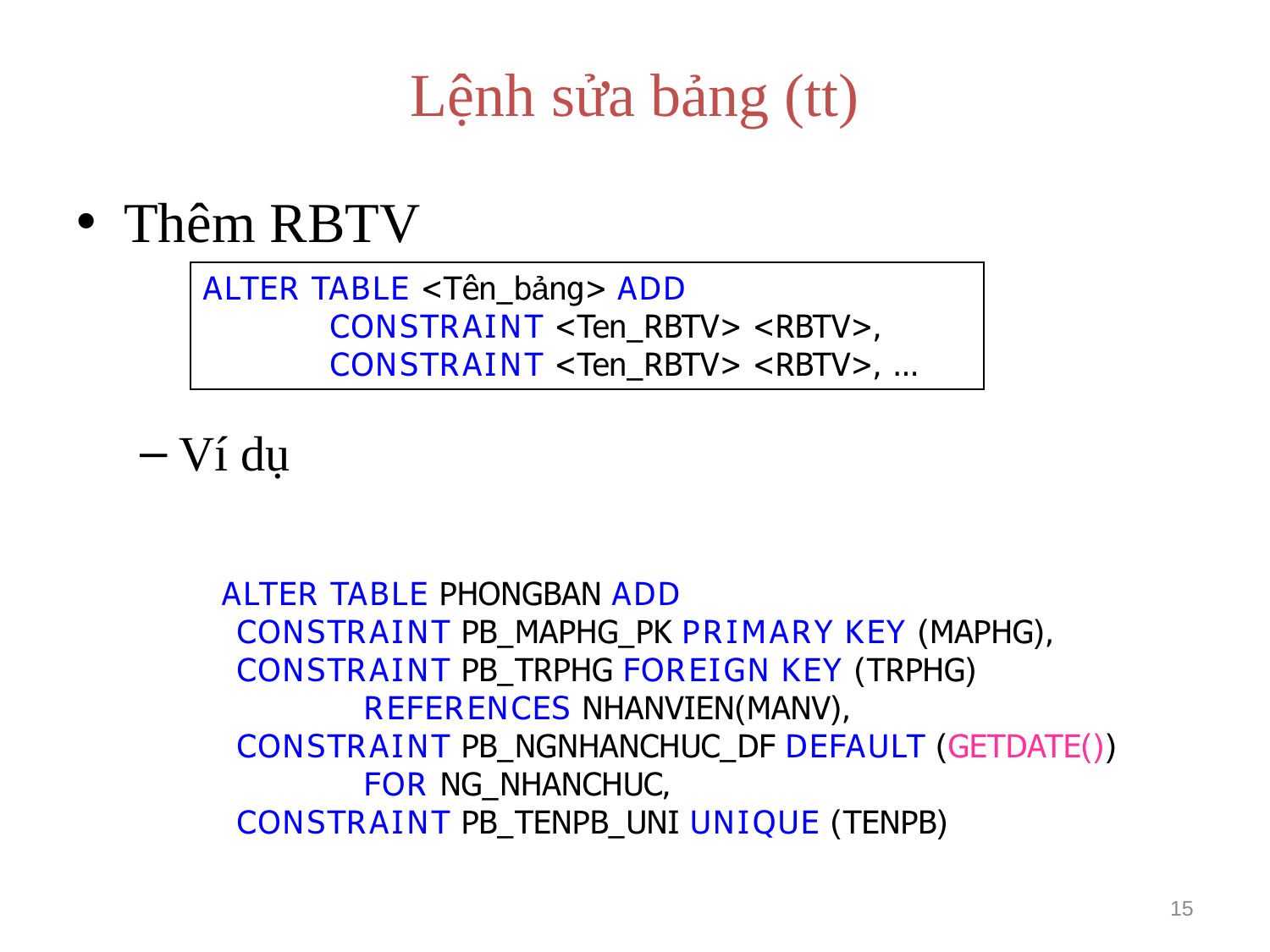

# Lệnh sửa bảng (tt)
Thêm RBTV

Ví dụ

ALTER TABLE <Tên_bảng> ADD
	CONSTRAINT <Ten_RBTV> <RBTV>,
	CONSTRAINT <Ten_RBTV> <RBTV>, …
            ALTER TABLE PHONGBAN ADD
	CONSTRAINT PB_MAPHG_PK PRIMARY KEY (MAPHG),
	CONSTRAINT PB_TRPHG FOREIGN KEY (TRPHG)
		REFERENCES NHANVIEN(MANV),
	CONSTRAINT PB_NGNHANCHUC_DF DEFAULT (GETDATE())
		FOR NG_NHANCHUC,
	CONSTRAINT PB_TENPB_UNI UNIQUE (TENPB)
15